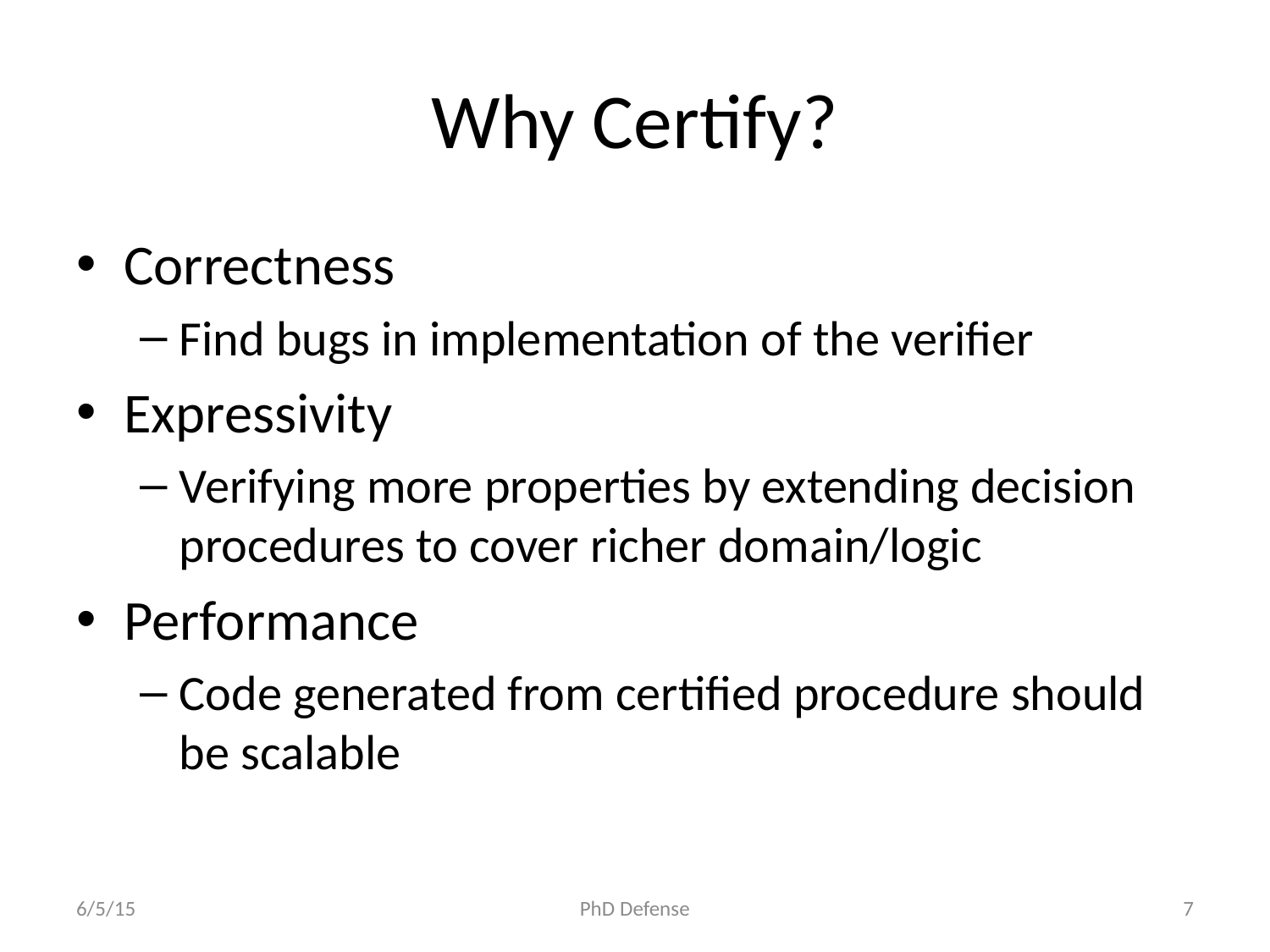

# Why Certify?
Correctness
Find bugs in implementation of the verifier
Expressivity
Verifying more properties by extending decision procedures to cover richer domain/logic
Performance
Code generated from certified procedure should be scalable

6/5/15
PhD Defense
7